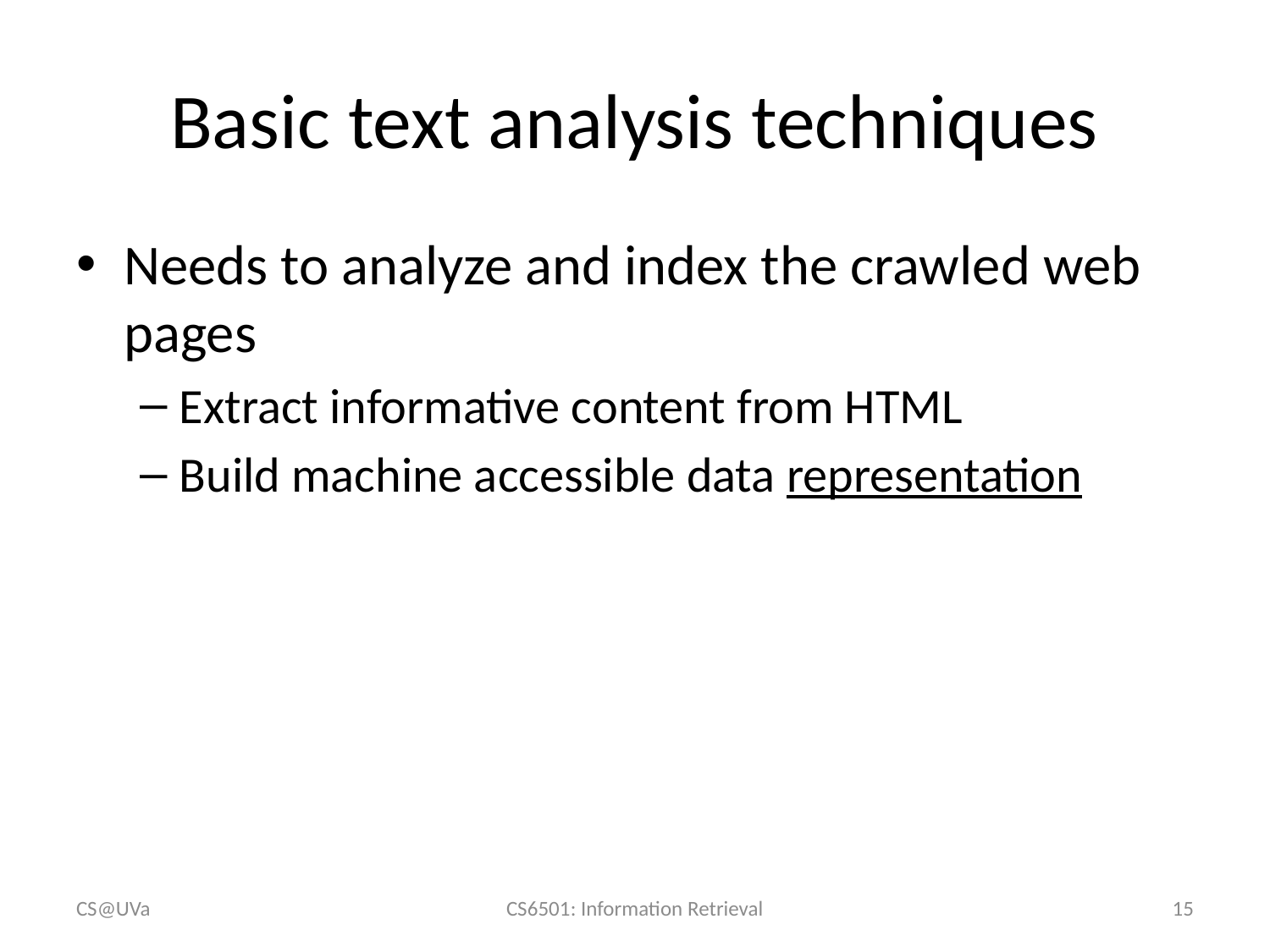

# Basic text analysis techniques
Needs to analyze and index the crawled web pages
Extract informative content from HTML
Build machine accessible data representation
CS@UVa
CS6501: Information Retrieval
15